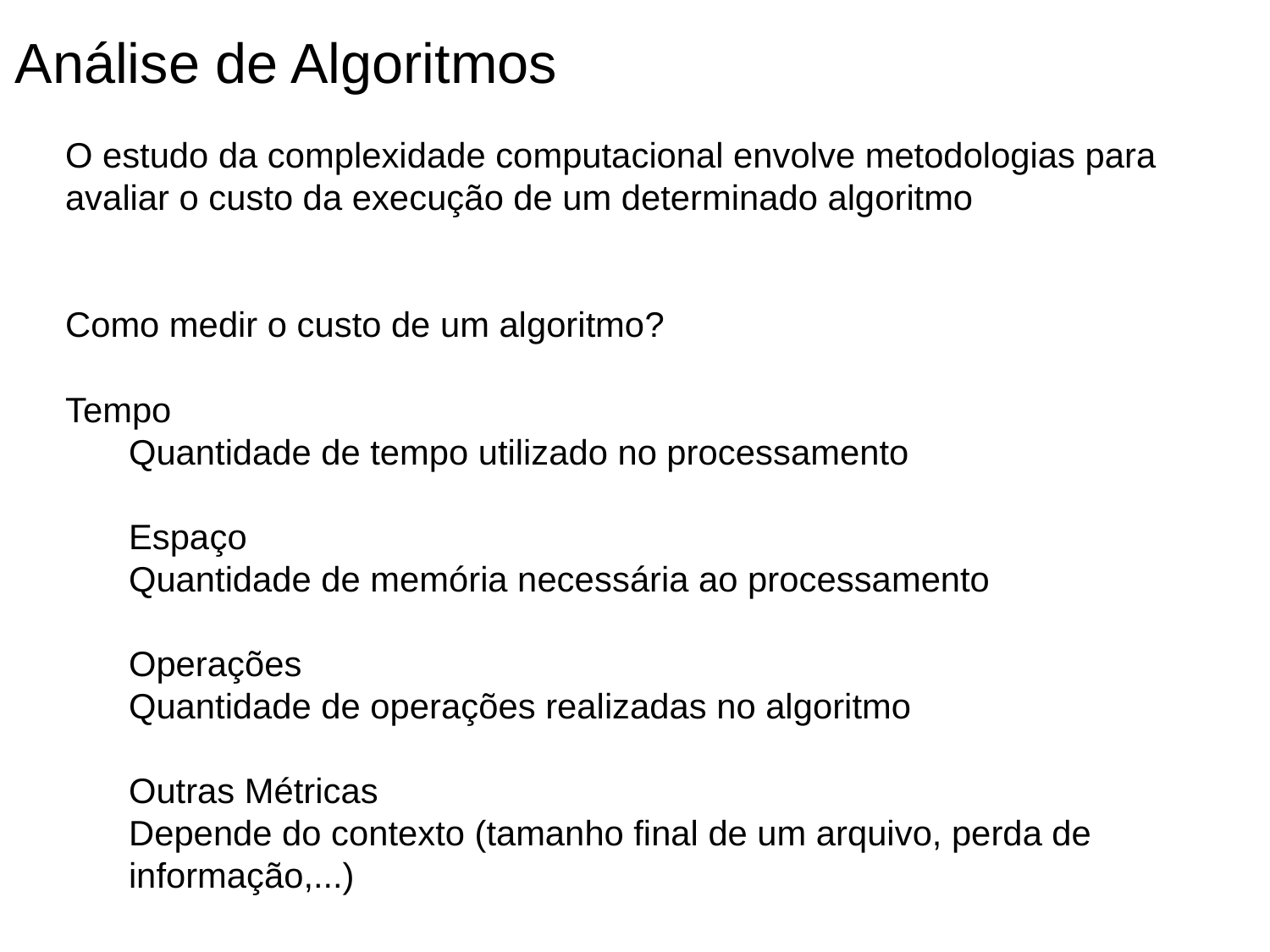

Análise de Algoritmos
O estudo da complexidade computacional envolve metodologias para avaliar o custo da execução de um determinado algoritmo

Como medir o custo de um algoritmo?

Tempo
Quantidade de tempo utilizado no processamento

Espaço
Quantidade de memória necessária ao processamento

Operações
Quantidade de operações realizadas no algoritmo

Outras Métricas
Depende do contexto (tamanho final de um arquivo, perda de informação,...)